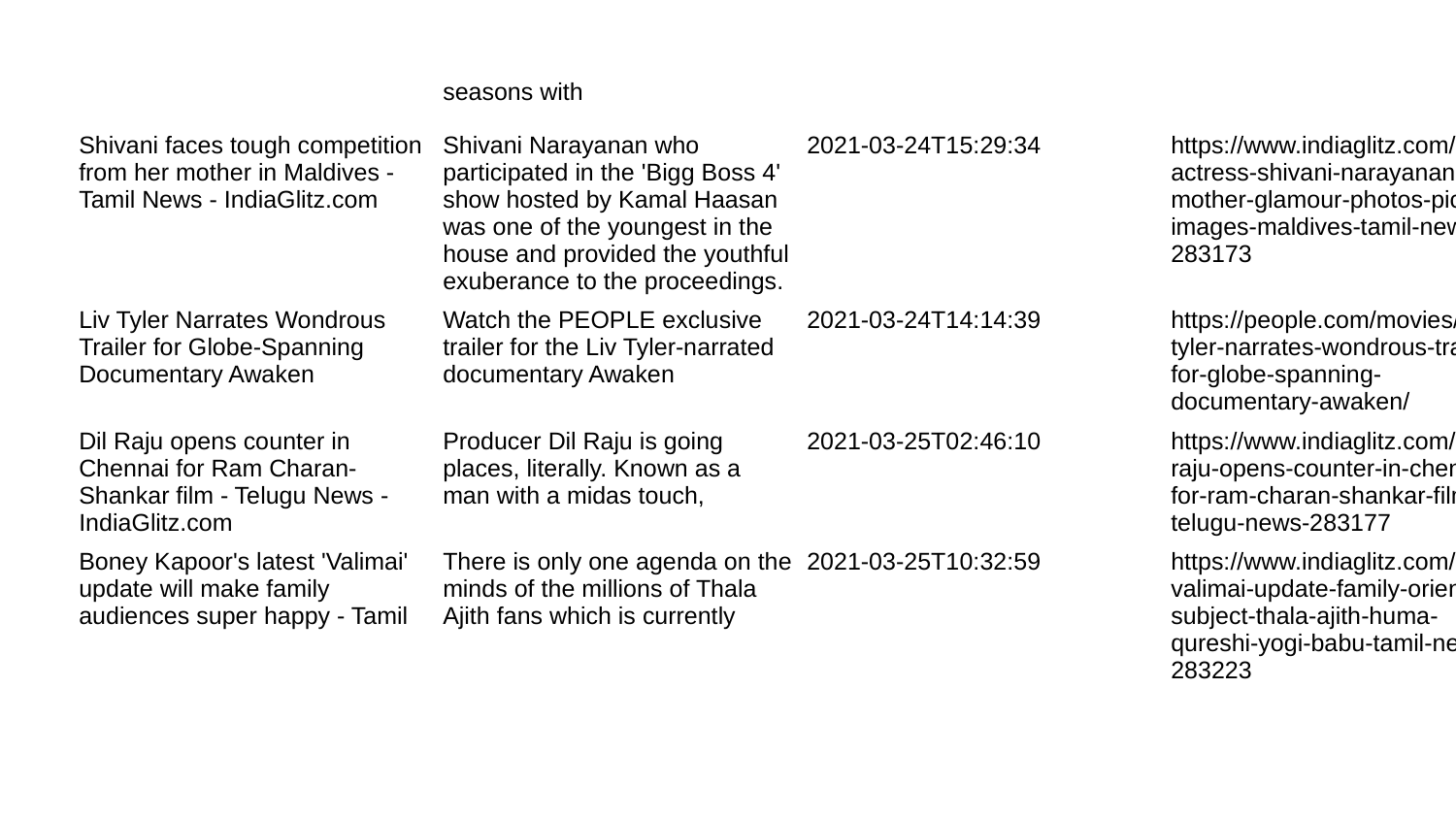

|  | seasons with |  |  |
| --- | --- | --- | --- |
| Shivani faces tough competition from her mother in Maldives - Tamil News - IndiaGlitz.com | Shivani Narayanan who participated in the 'Bigg Boss 4' show hosted by Kamal Haasan was one of the youngest in the house and provided the youthful exuberance to the proceedings. | 2021-03-24T15:29:34 | https://www.indiaglitz.com/actress-shivani-narayanan-and-mother-glamour-photos-pics-images-maldives-tamil-news-283173 |
| Liv Tyler Narrates Wondrous Trailer for Globe-Spanning Documentary Awaken | Watch the PEOPLE exclusive trailer for the Liv Tyler-narrated documentary Awaken | 2021-03-24T14:14:39 | https://people.com/movies/liv-tyler-narrates-wondrous-trailer-for-globe-spanning-documentary-awaken/ |
| Dil Raju opens counter in Chennai for Ram Charan-Shankar film - Telugu News - IndiaGlitz.com | Producer Dil Raju is going places, literally. Known as a man with a midas touch, | 2021-03-25T02:46:10 | https://www.indiaglitz.com/dil-raju-opens-counter-in-chennai-for-ram-charan-shankar-film-telugu-news-283177 |
| Boney Kapoor's latest 'Valimai' update will make family audiences super happy - Tamil | There is only one agenda on the minds of the millions of Thala Ajith fans which is currently | 2021-03-25T10:32:59 | https://www.indiaglitz.com/latest-valimai-update-family-oriented-subject-thala-ajith-huma-qureshi-yogi-babu-tamil-news-283223 |